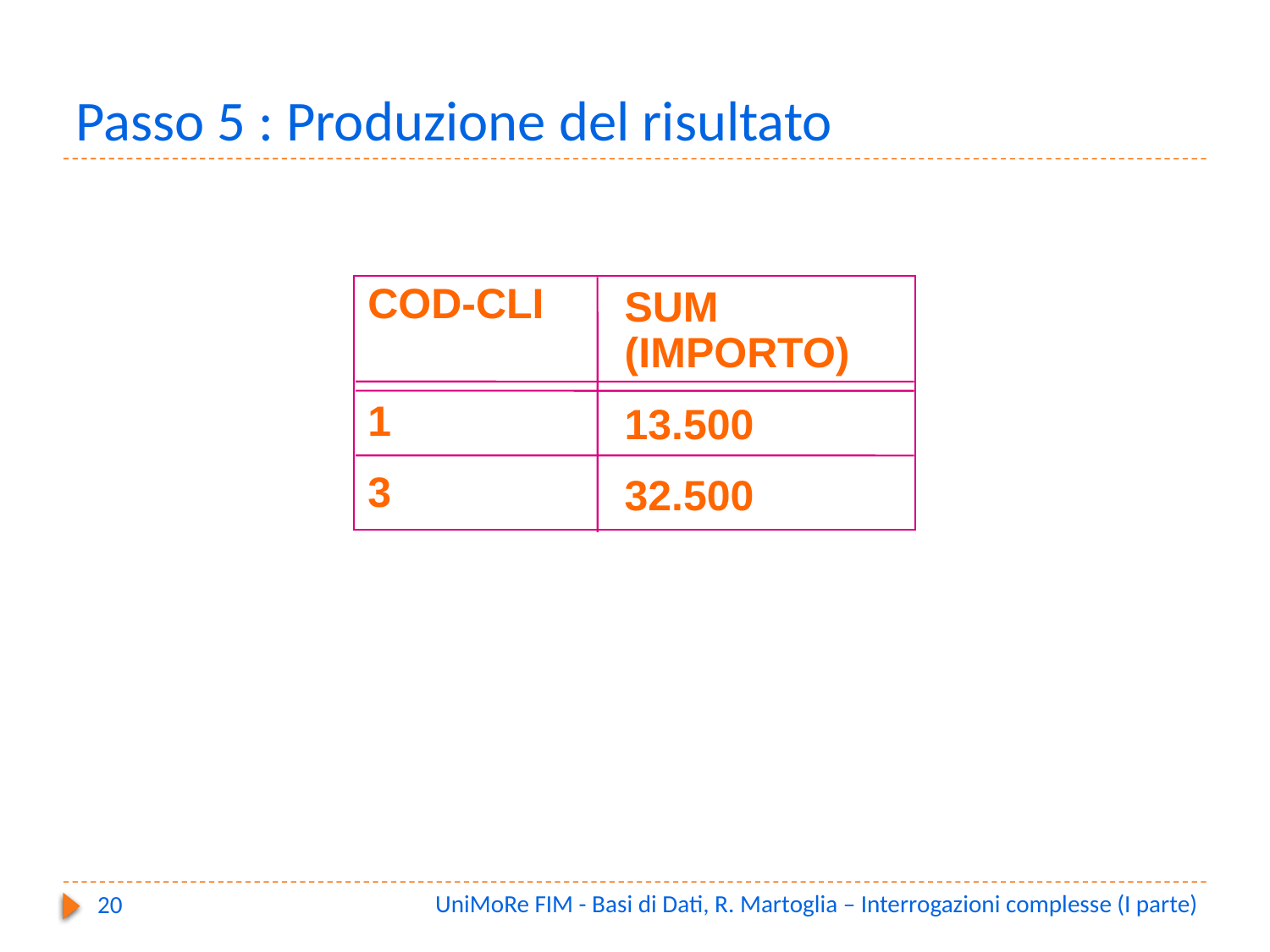

# Passo 5 : Produzione del risultato

COD-CLI

1
3

SUM
(IMPORTO)
13.500
32.500

UniMoRe FIM - Basi di Dati, R. Martoglia – Interrogazioni complesse (I parte)
20